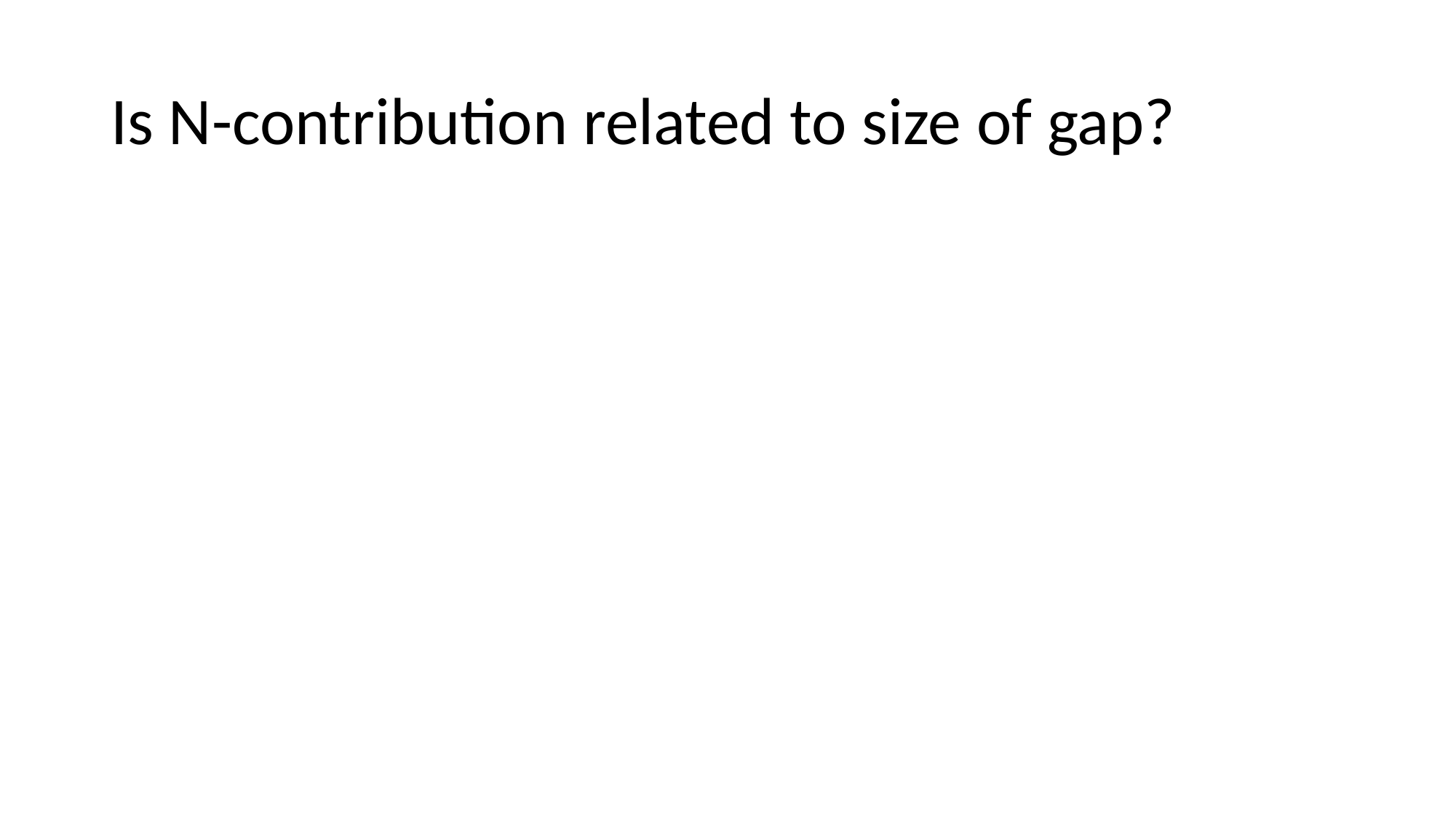

# Is N-contribution related to size of gap?